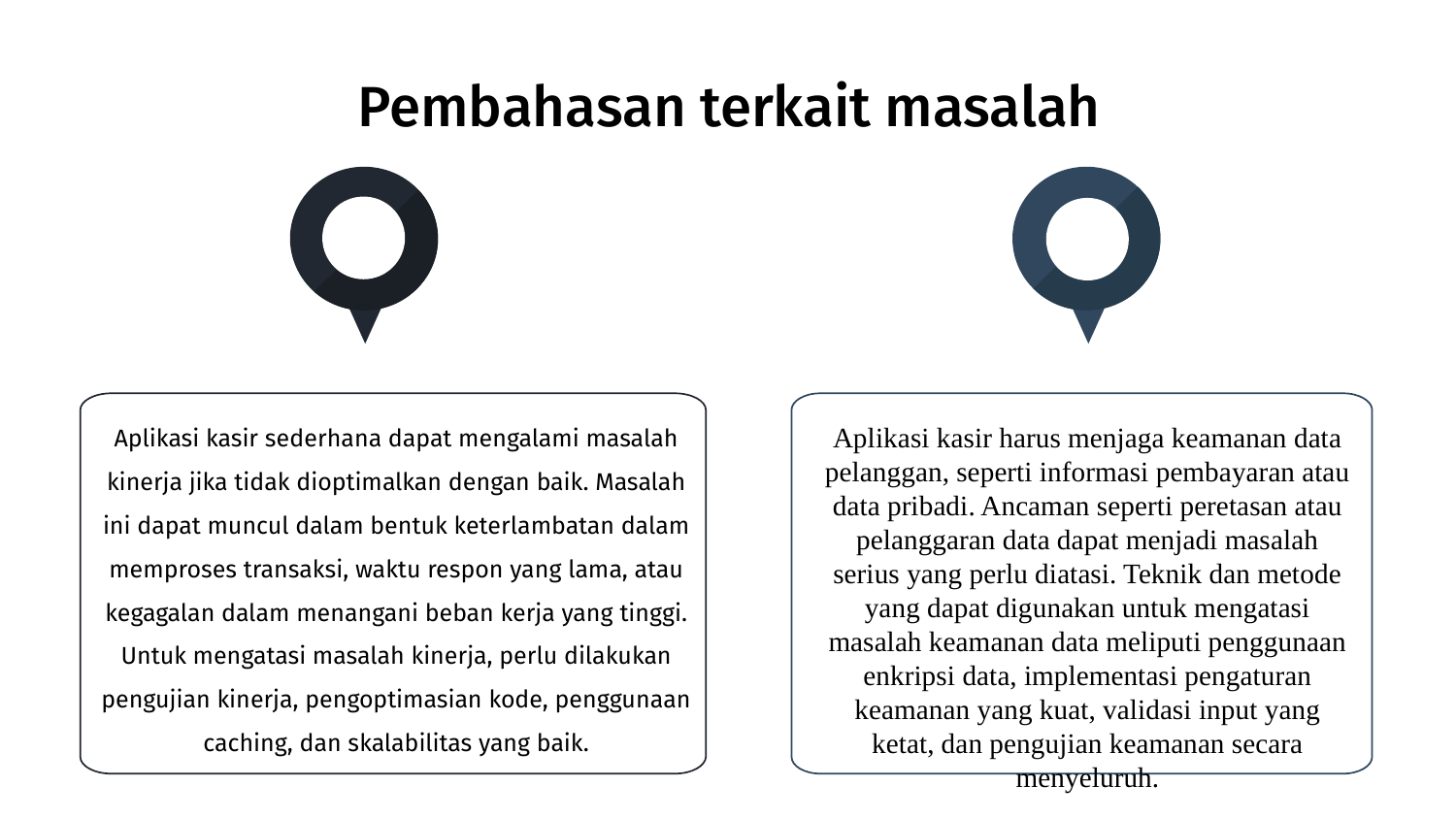

Pembahasan terkait masalah

Aplikasi kasir sederhana dapat mengalami masalah kinerja jika tidak dioptimalkan dengan baik. Masalah ini dapat muncul dalam bentuk keterlambatan dalam memproses transaksi, waktu respon yang lama, atau kegagalan dalam menangani beban kerja yang tinggi. Untuk mengatasi masalah kinerja, perlu dilakukan pengujian kinerja, pengoptimasian kode, penggunaan caching, dan skalabilitas yang baik.
Aplikasi kasir harus menjaga keamanan data pelanggan, seperti informasi pembayaran atau data pribadi. Ancaman seperti peretasan atau pelanggaran data dapat menjadi masalah serius yang perlu diatasi. Teknik dan metode yang dapat digunakan untuk mengatasi masalah keamanan data meliputi penggunaan enkripsi data, implementasi pengaturan keamanan yang kuat, validasi input yang ketat, dan pengujian keamanan secara menyeluruh.